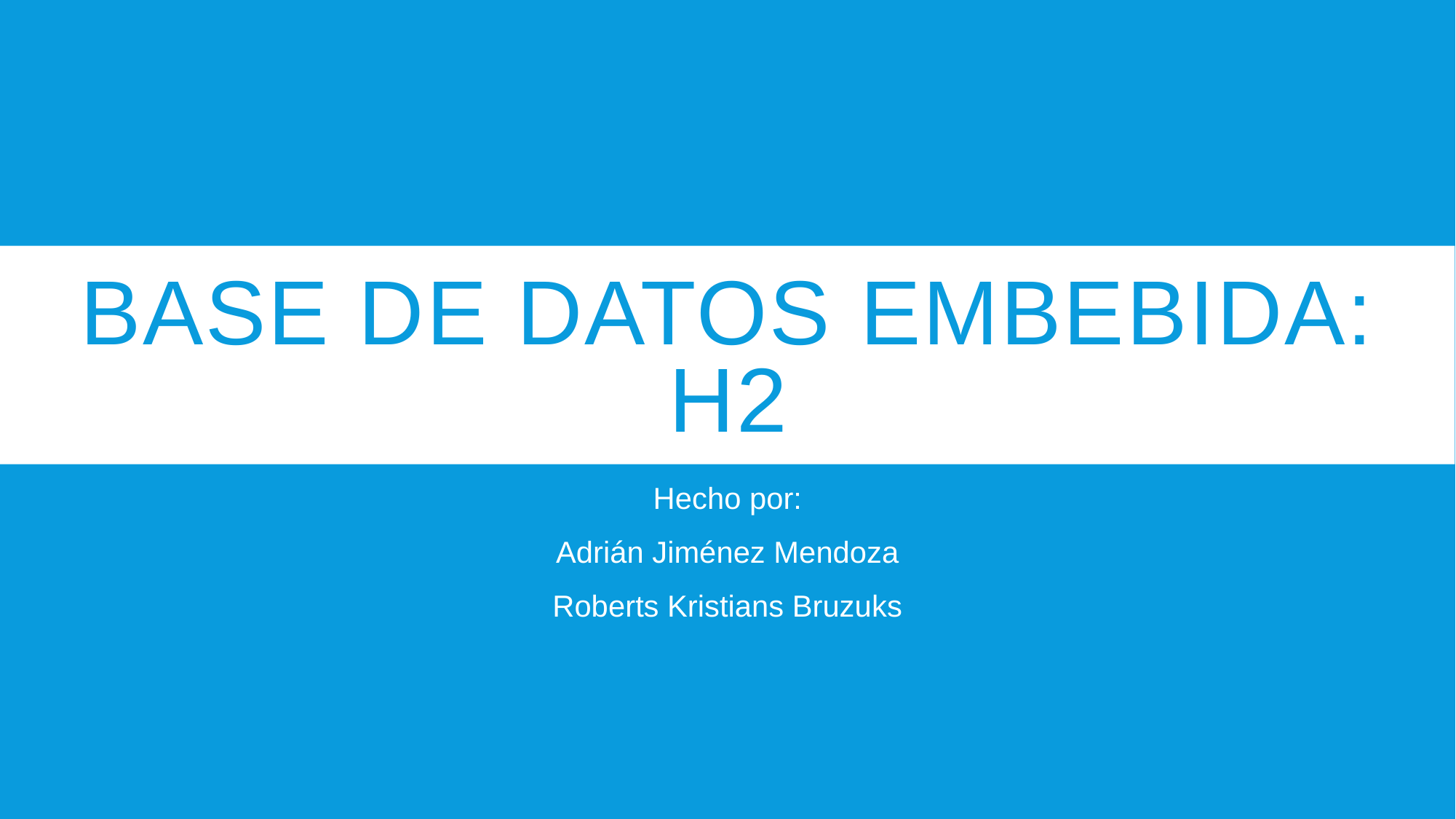

# Base de datos embebida: h2
Hecho por:
Adrián Jiménez Mendoza
Roberts Kristians Bruzuks